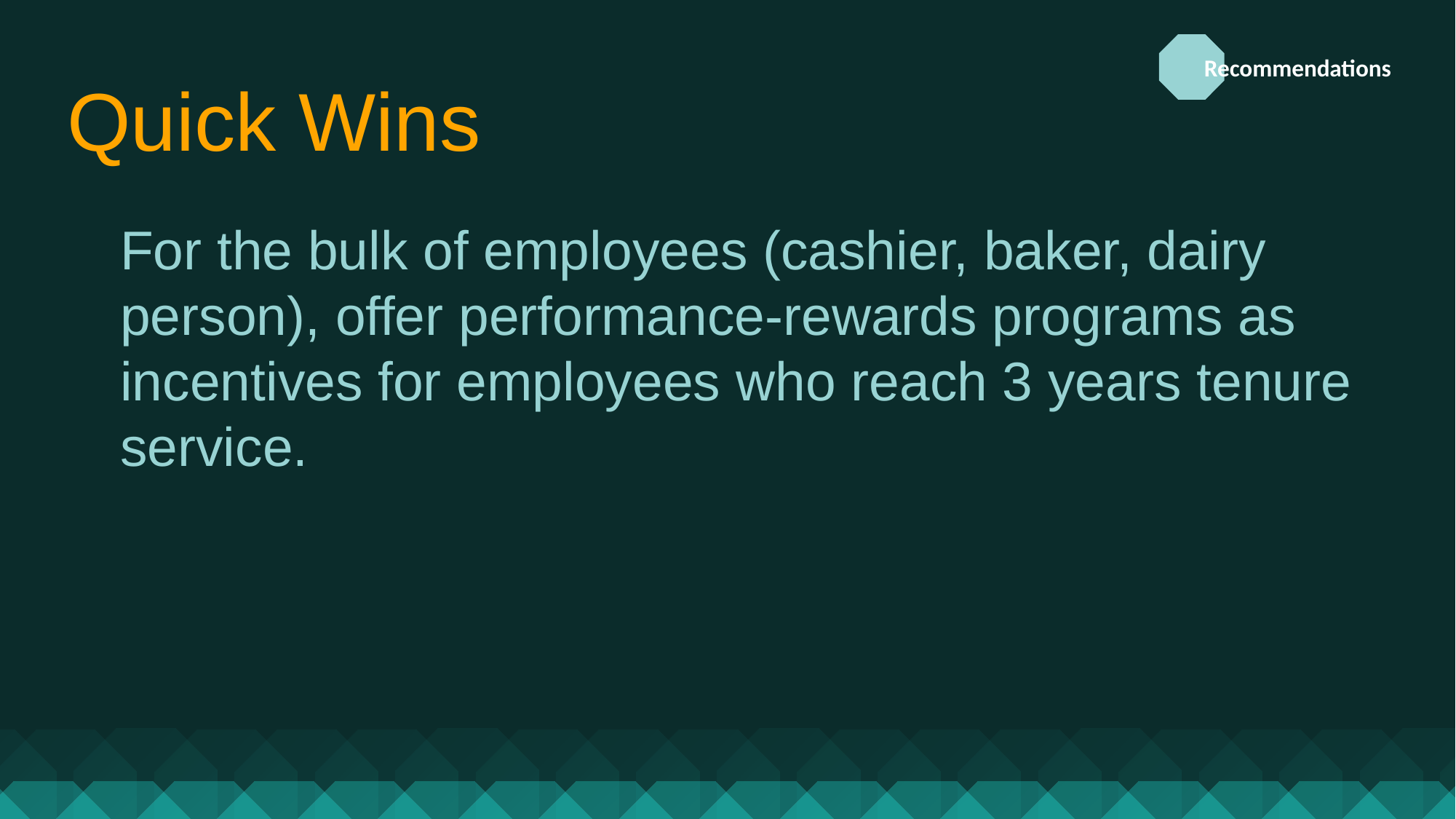

Quick Wins
Recommendations
For the bulk of employees (cashier, baker, dairy person), offer performance-rewards programs as incentives for employees who reach 3 years tenure service.